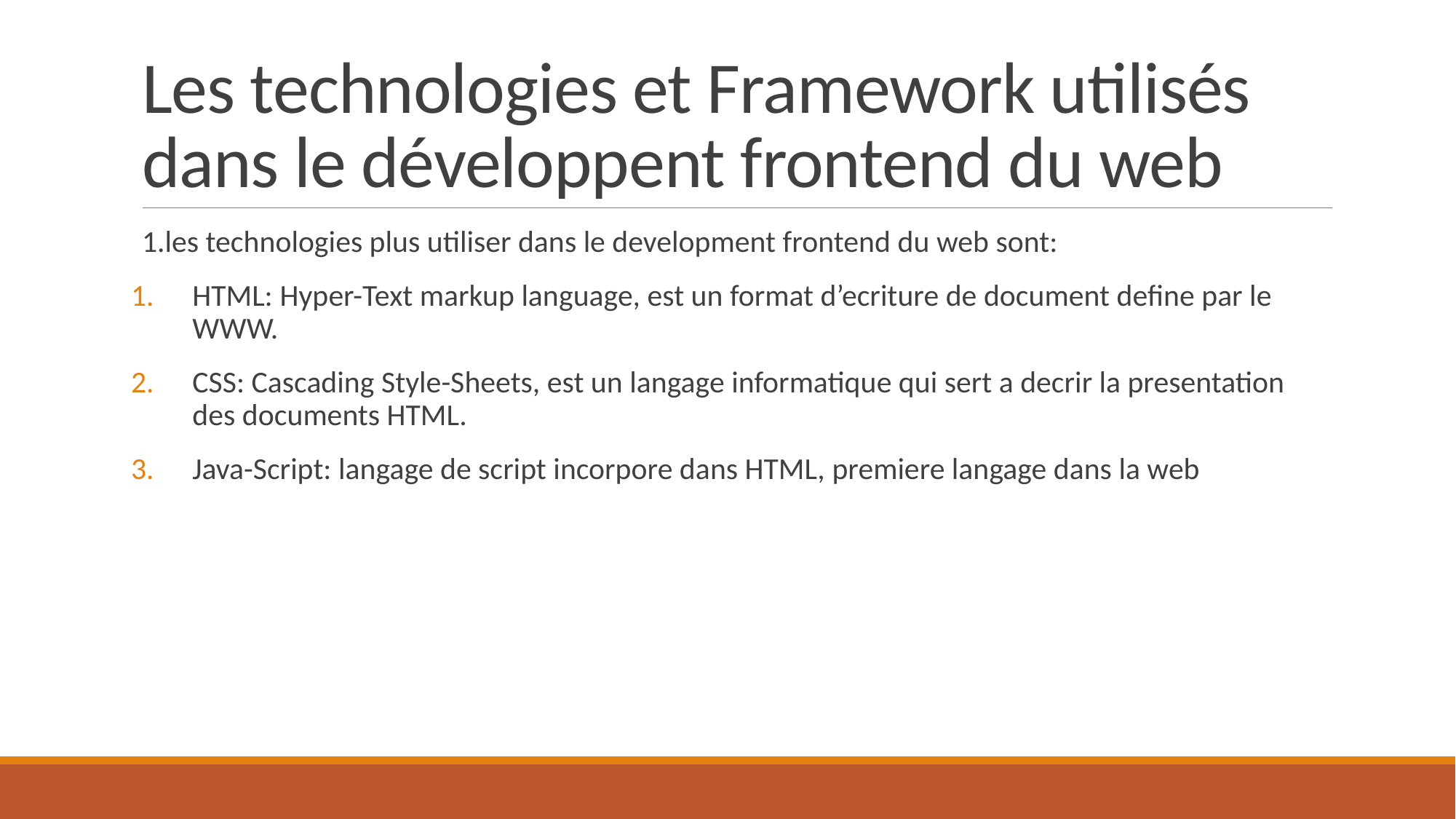

# Les technologies et Framework utilisés dans le développent frontend du web
1.les technologies plus utiliser dans le development frontend du web sont:
HTML: Hyper-Text markup language, est un format d’ecriture de document define par le WWW.
CSS: Cascading Style-Sheets, est un langage informatique qui sert a decrir la presentation des documents HTML.
Java-Script: langage de script incorpore dans HTML, premiere langage dans la web